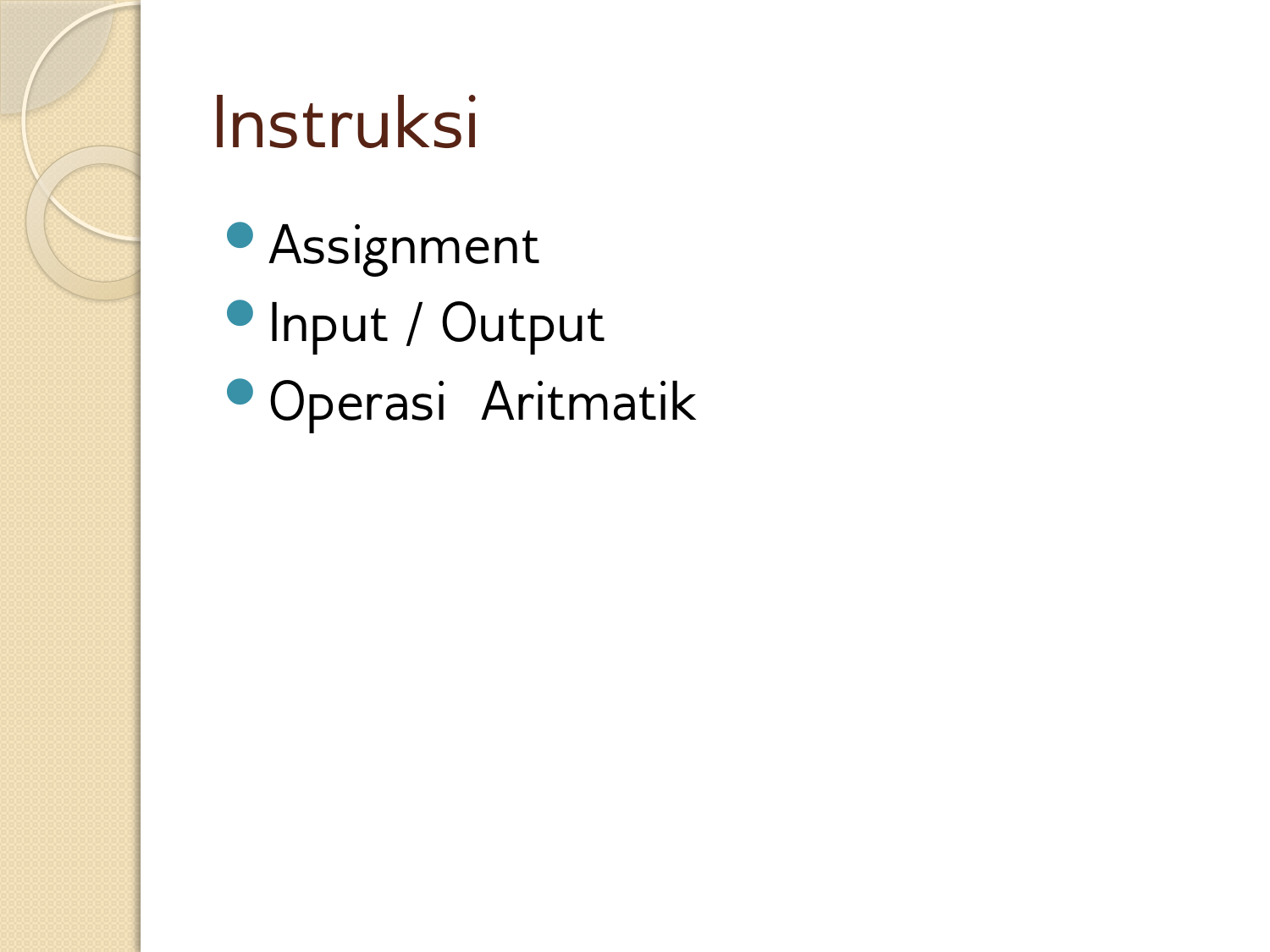

# Instruksi
Assignment
Input / Output
Operasi  Aritmatik